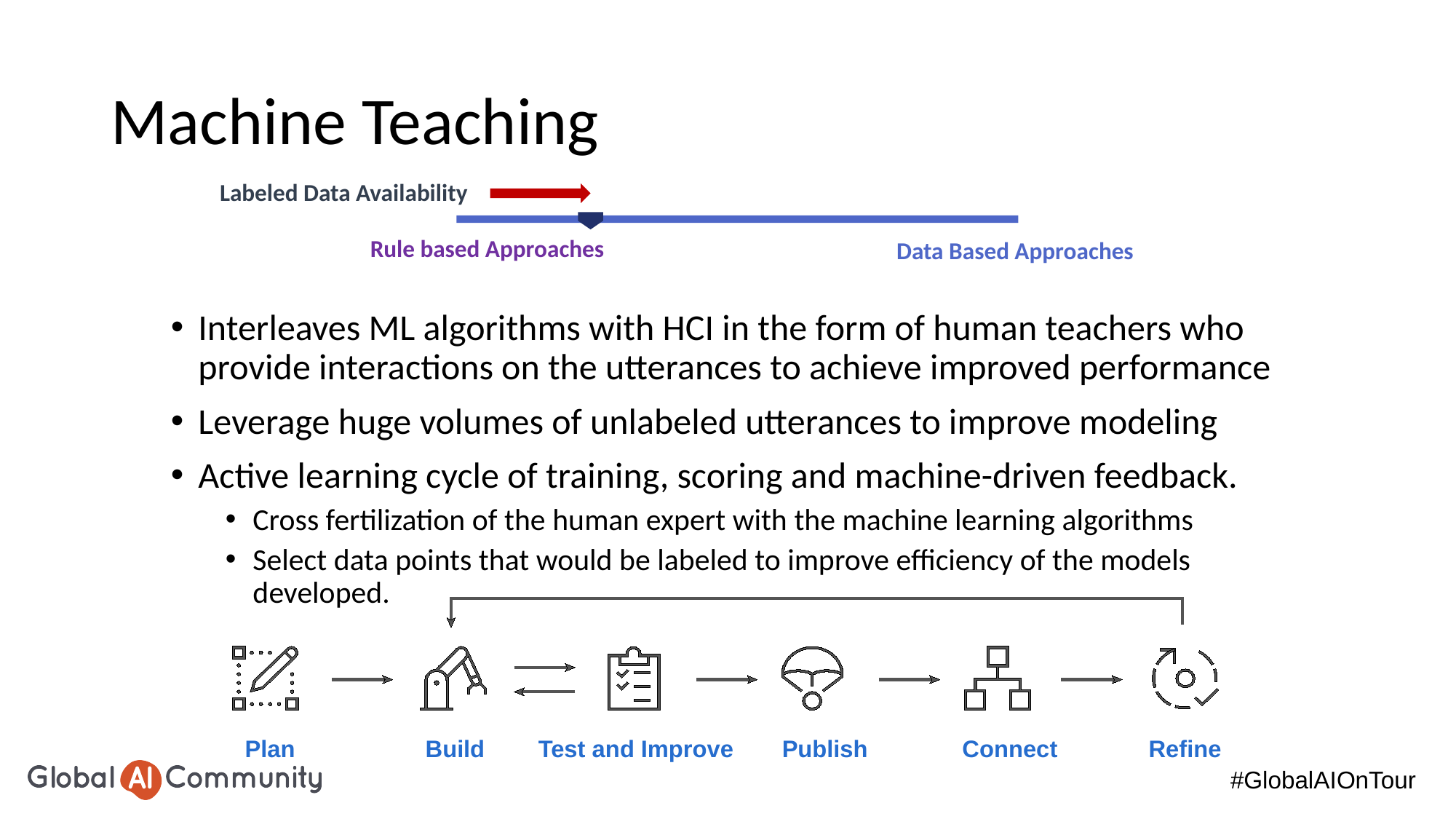

# Machine Teaching
Labeled Data Availability

Rule based Approaches
Data Based Approaches

Interleaves ML algorithms with HCI in the form of human teachers who provide interactions on the utterances to achieve improved performance
Leverage huge volumes of unlabeled utterances to improve modeling
Active learning cycle of training, scoring and machine-driven feedback.
Cross fertilization of the human expert with the machine learning algorithms
Select data points that would be labeled to improve efficiency of the models developed.

Plan
Build
Publish
Connect
Refine
Test and Improve